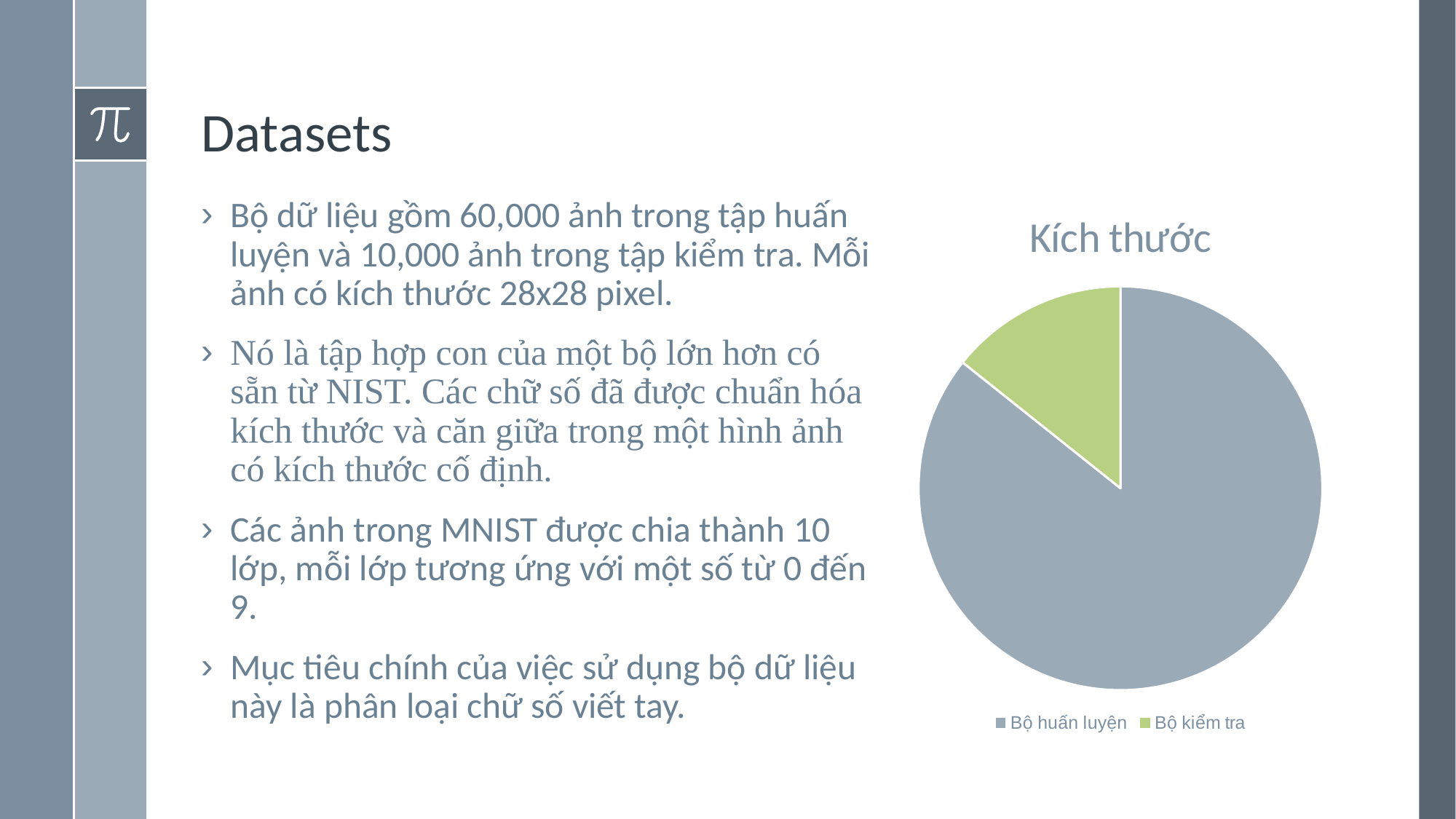

# Datasets
Bộ dữ liệu gồm 60,000 ảnh trong tập huấn luyện và 10,000 ảnh trong tập kiểm tra. Mỗi ảnh có kích thước 28x28 pixel.
Nó là tập hợp con của một bộ lớn hơn có sẵn từ NIST. Các chữ số đã được chuẩn hóa kích thước và căn giữa trong một hình ảnh có kích thước cố định.
Các ảnh trong MNIST được chia thành 10 lớp, mỗi lớp tương ứng với một số từ 0 đến 9.
Mục tiêu chính của việc sử dụng bộ dữ liệu này là phân loại chữ số viết tay.

### Chart: Kích thước

| Category | số lượng dữ liệu |
|---|---|
| Bộ huấn luyện | 60000.0 |
| Bộ kiểm tra | 10000.0 |